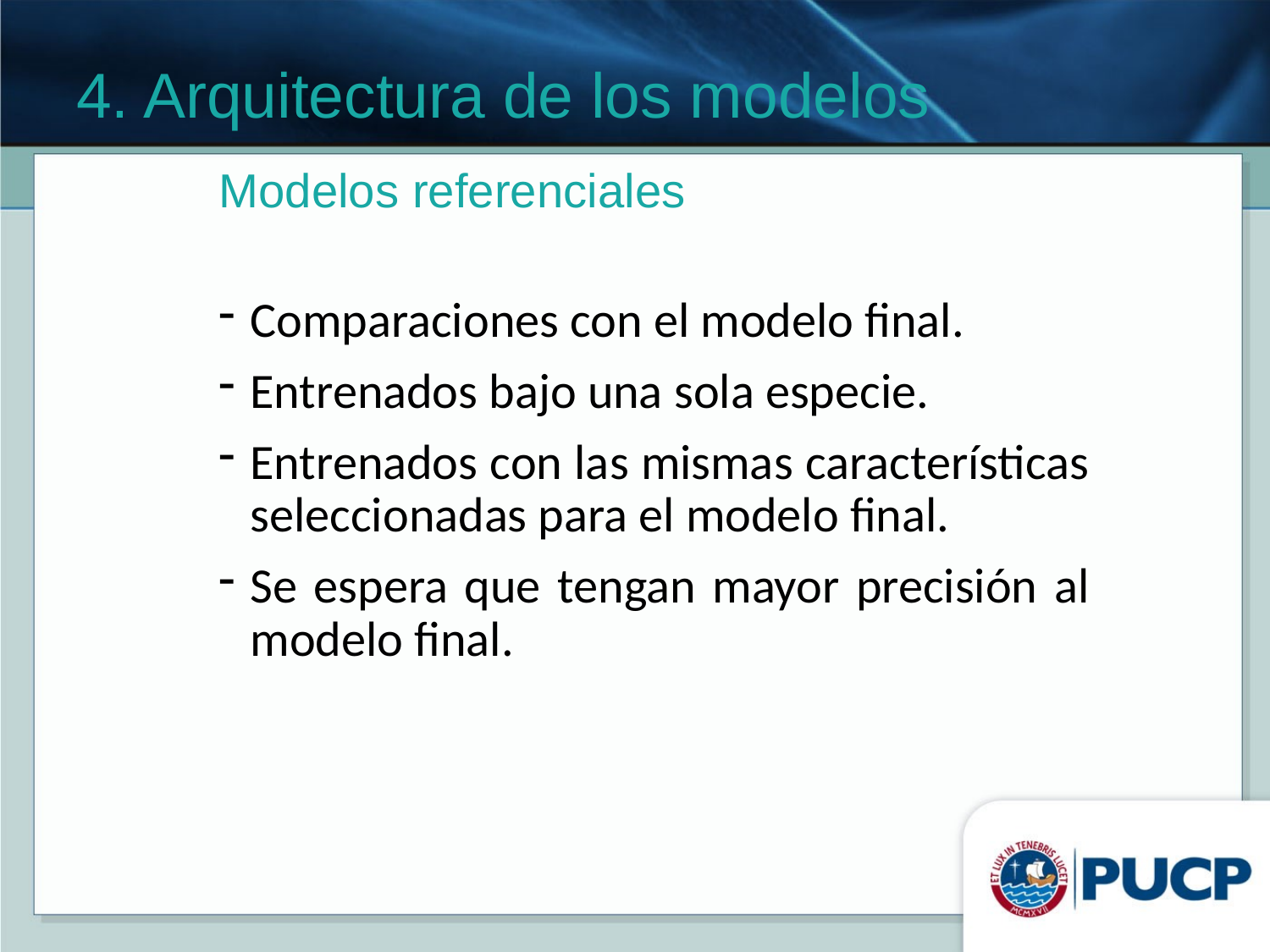

4. Arquitectura de los modelos
# Modelos referenciales
Comparaciones con el modelo final.
Entrenados bajo una sola especie.
Entrenados con las mismas características seleccionadas para el modelo final.
Se espera que tengan mayor precisión al modelo final.